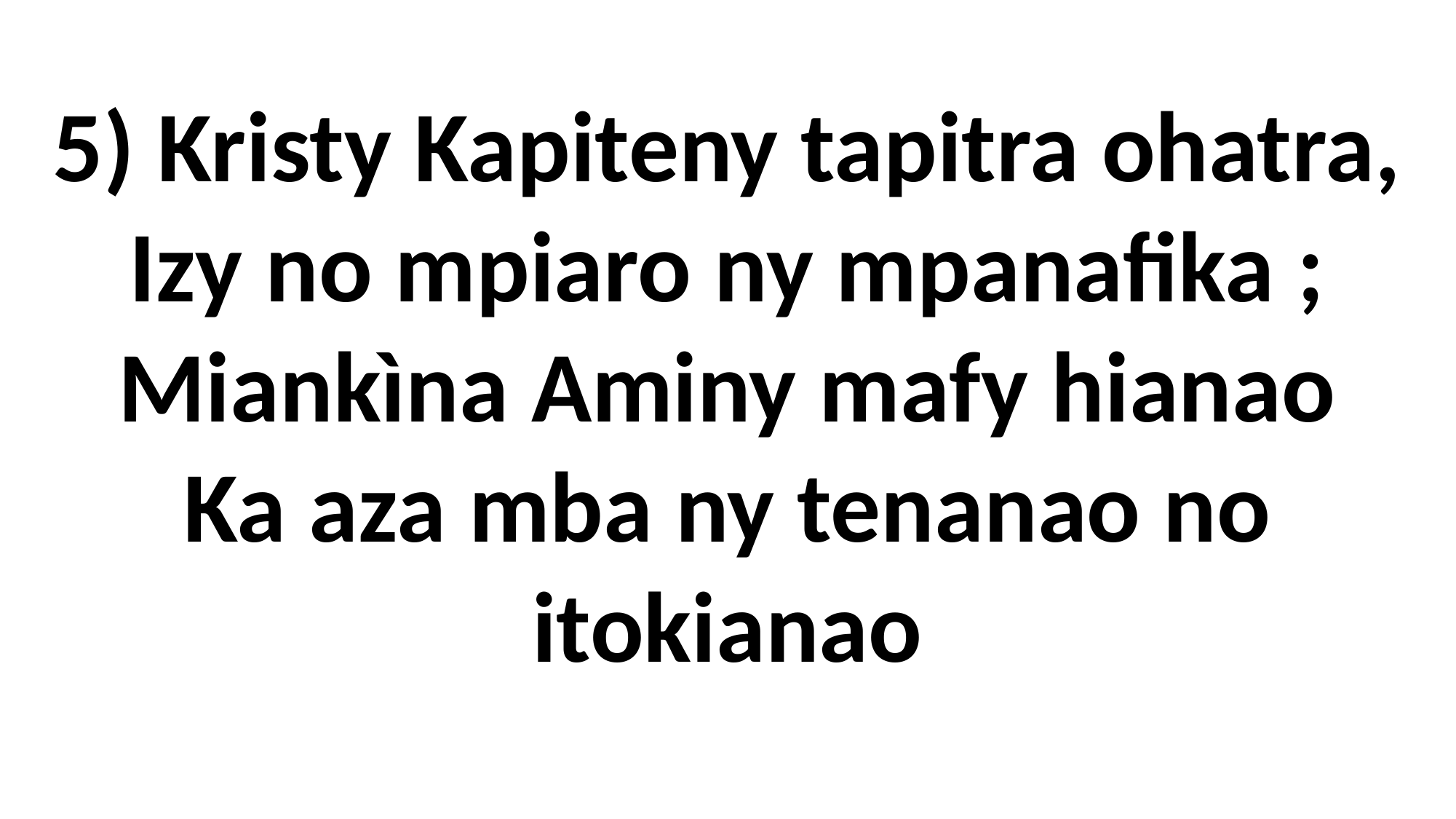

# 5) Kristy Kapiteny tapitra ohatra, Izy no mpiaro ny mpanafika ; Miankìna Aminy mafy hianao Ka aza mba ny tenanao no itokianao